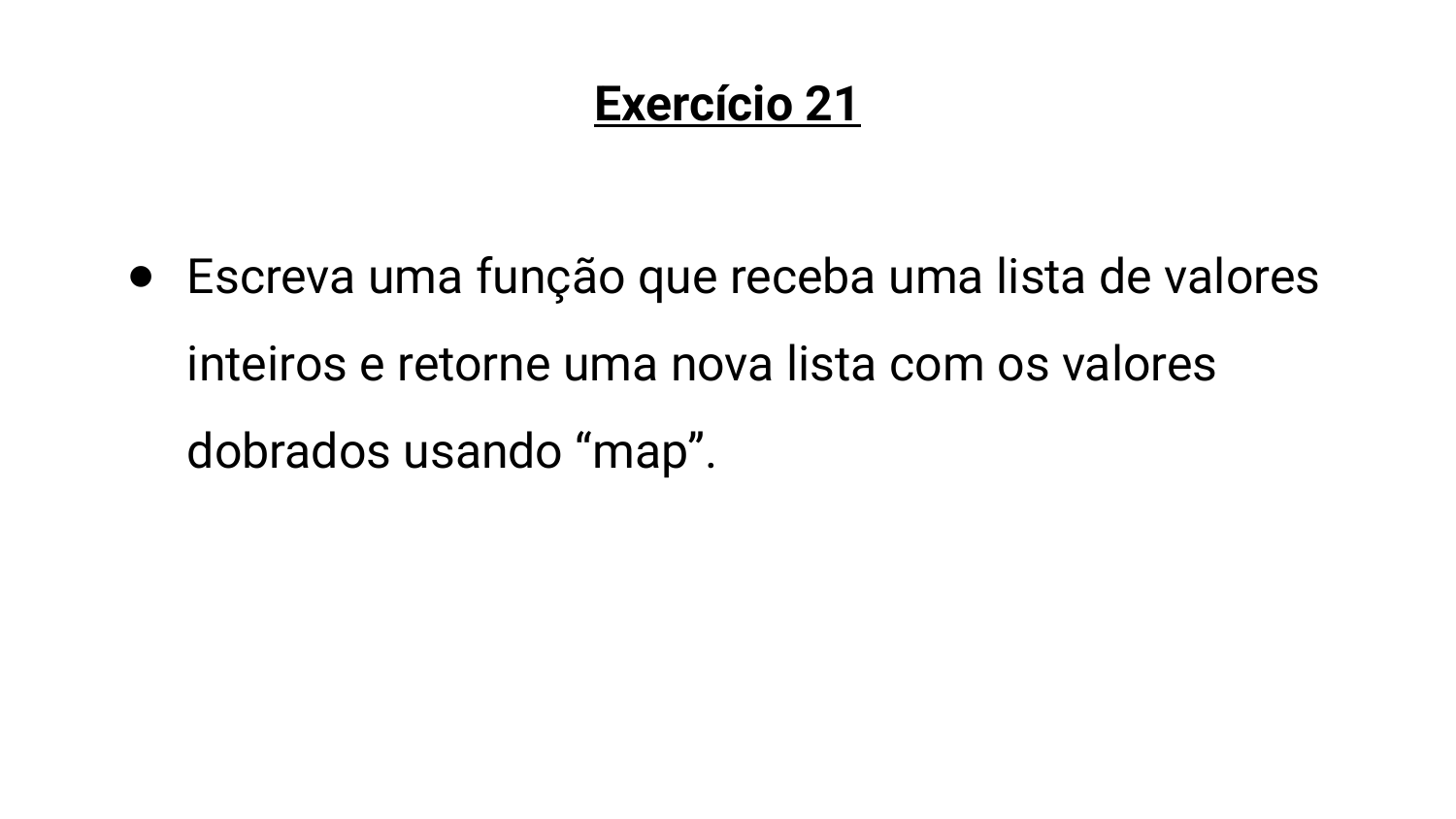

Exercício 21
Escreva uma função que receba uma lista de valores inteiros e retorne uma nova lista com os valores dobrados usando “map”.